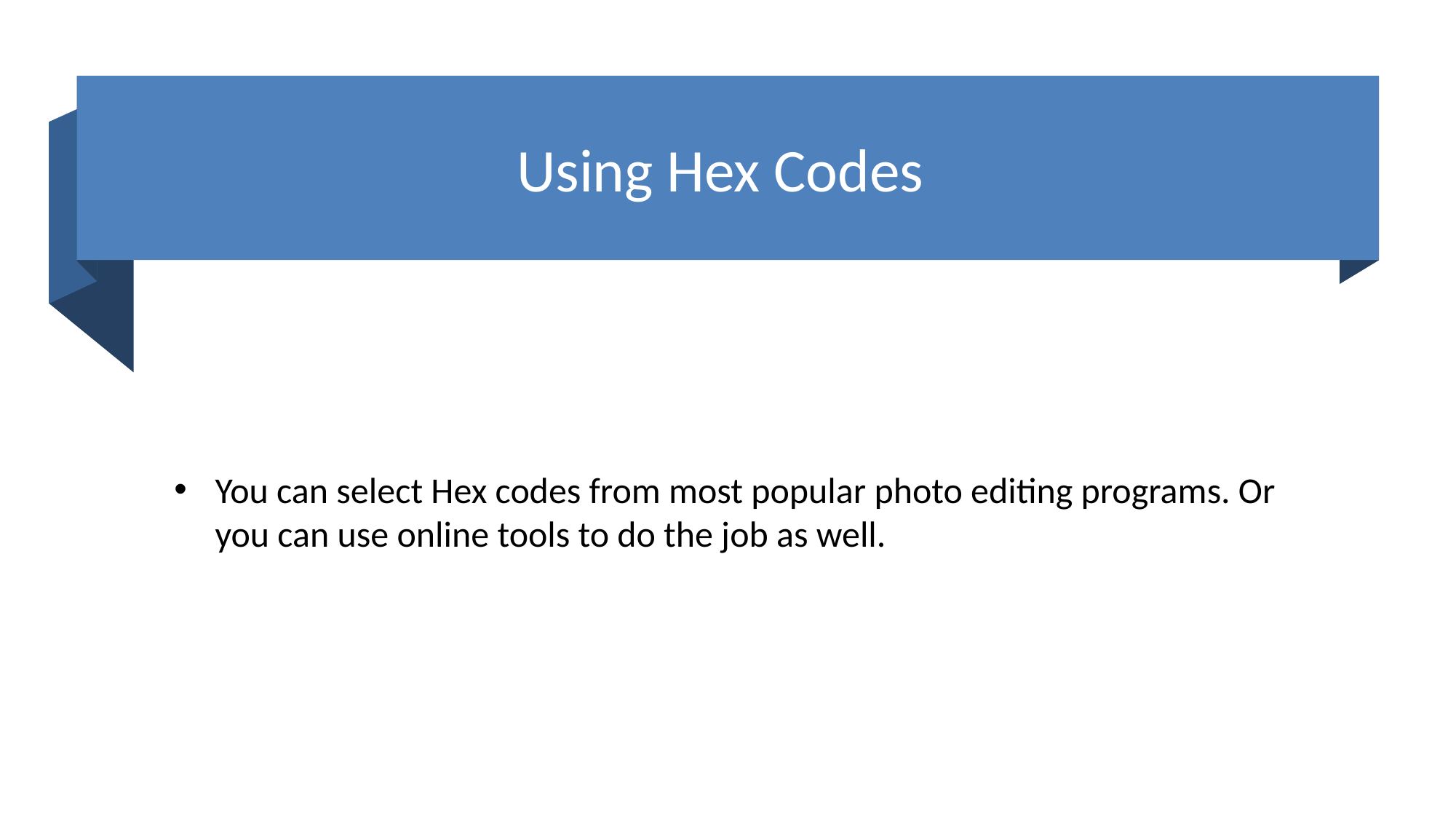

# Using Hex Codes

You can select Hex codes from most popular photo editing programs. Or you can use online tools to do the job as well.